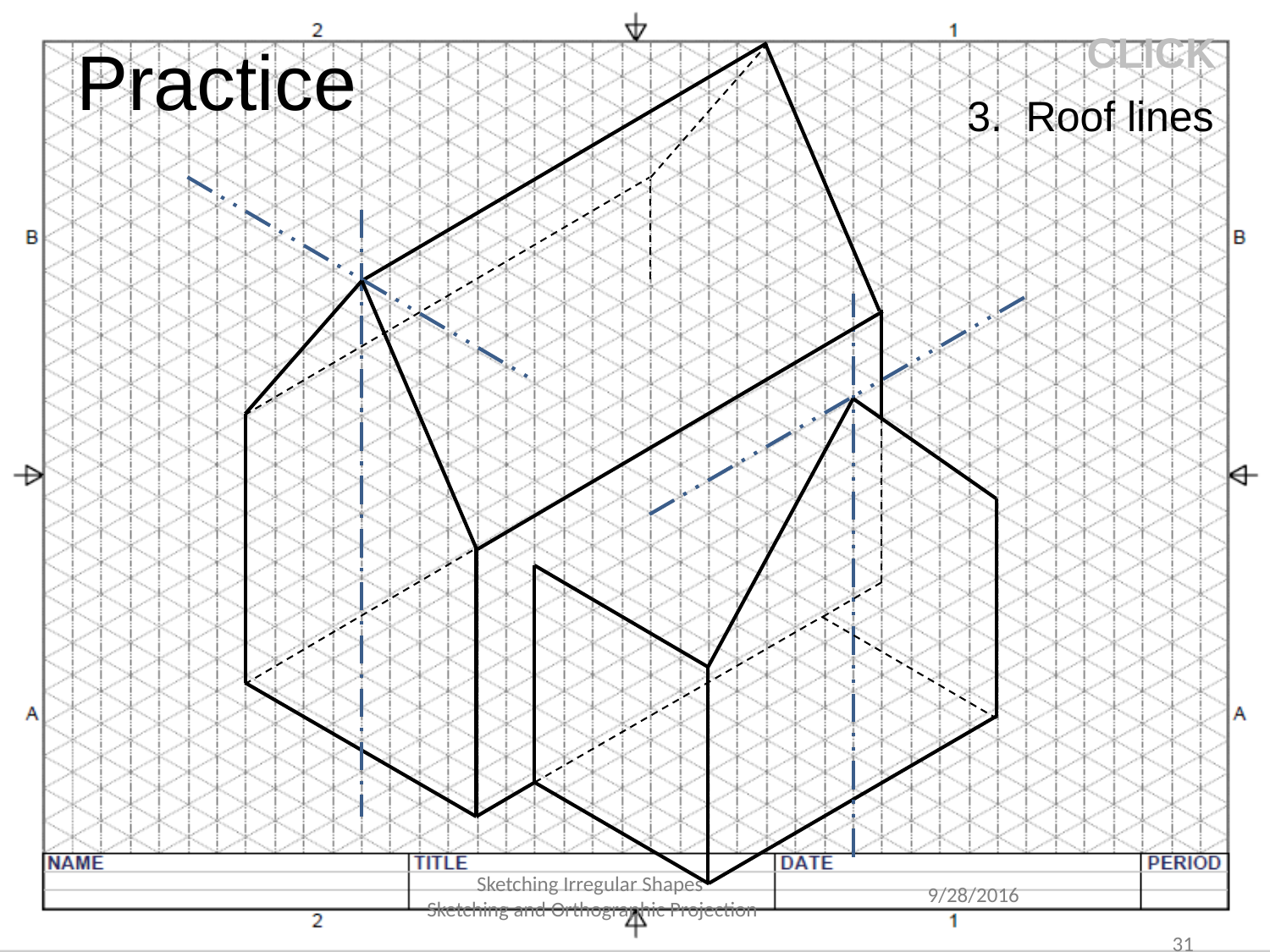

# Practice
CLICK
3.  Roof lines
Sketching Irregular Shapes
Sketching and Orthographic Projection
9/28/2016
31